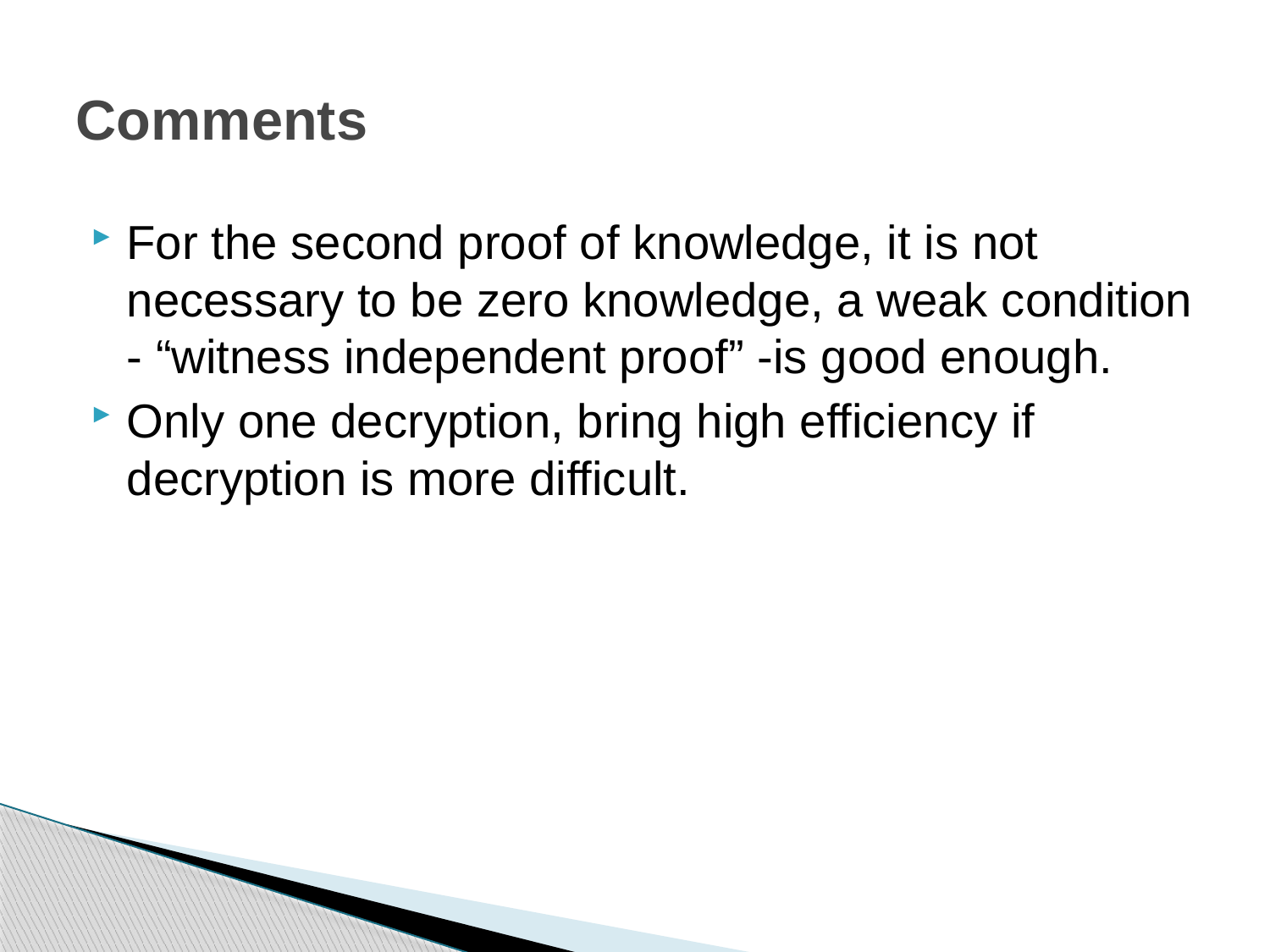

# Comments
For the second proof of knowledge, it is not necessary to be zero knowledge, a weak condition - “witness independent proof” -is good enough.
Only one decryption, bring high efficiency if decryption is more difficult.